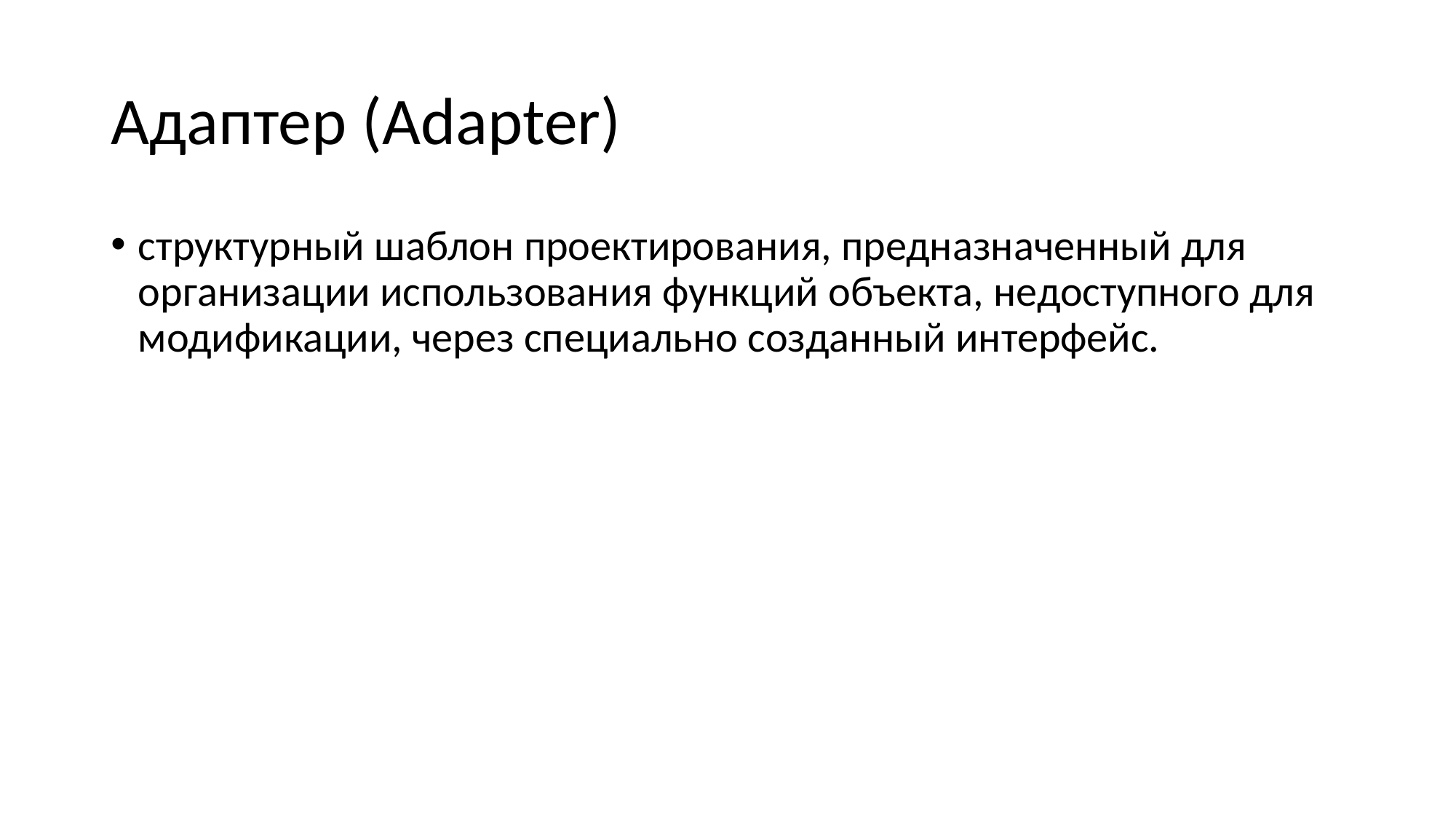

# Адаптер (Adapter)
структурный шаблон проектирования, предназначенный для организации использования функций объекта, недоступного для модификации, через специально созданный интерфейс.